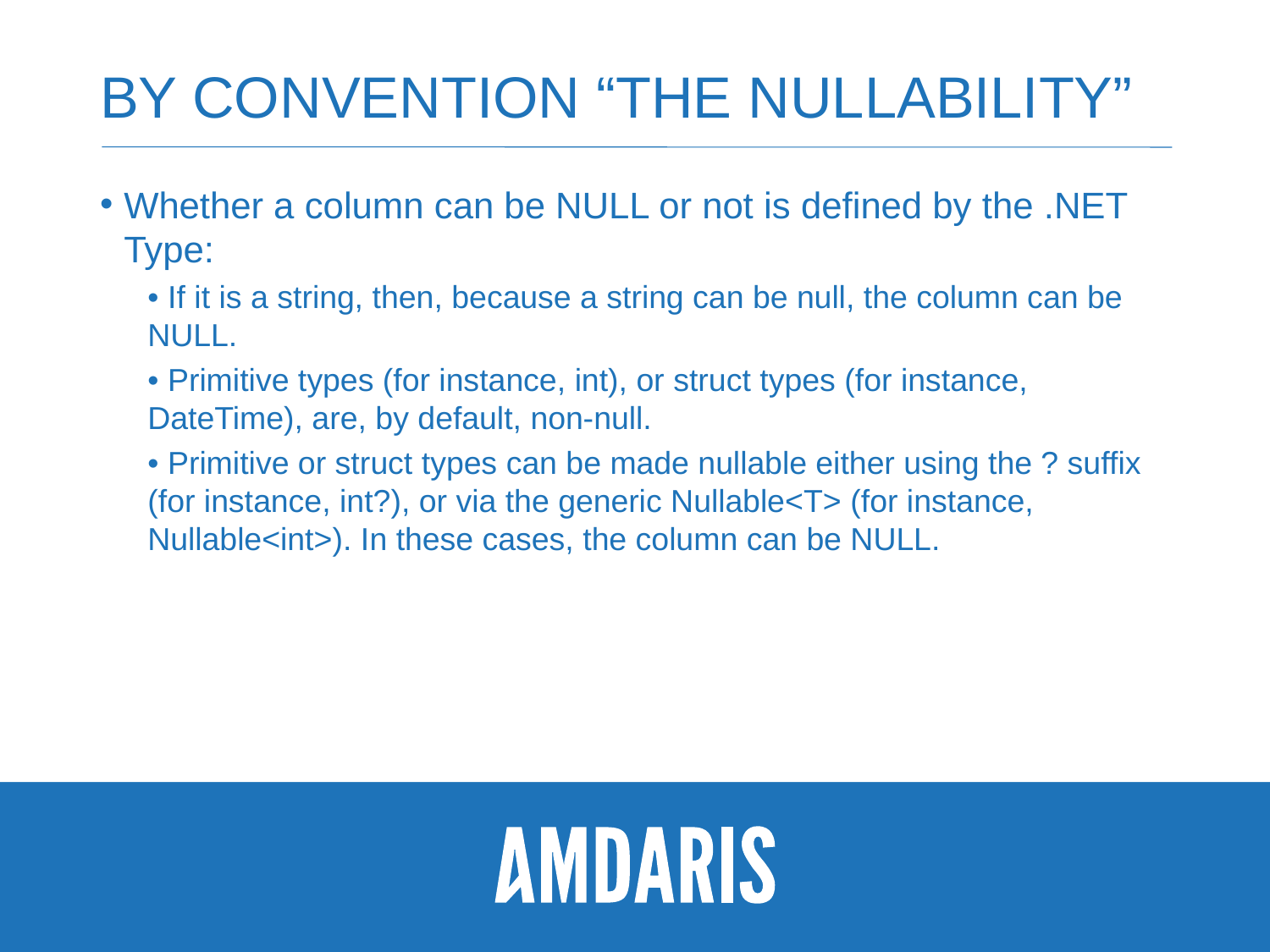

# By convention “the Nullability”
Whether a column can be NULL or not is defined by the .NET Type:
• If it is a string, then, because a string can be null, the column can be NULL.
• Primitive types (for instance, int), or struct types (for instance, DateTime), are, by default, non-null.
• Primitive or struct types can be made nullable either using the ? suffix (for instance, int?), or via the generic Nullable<T> (for instance, Nullable<int>). In these cases, the column can be NULL.